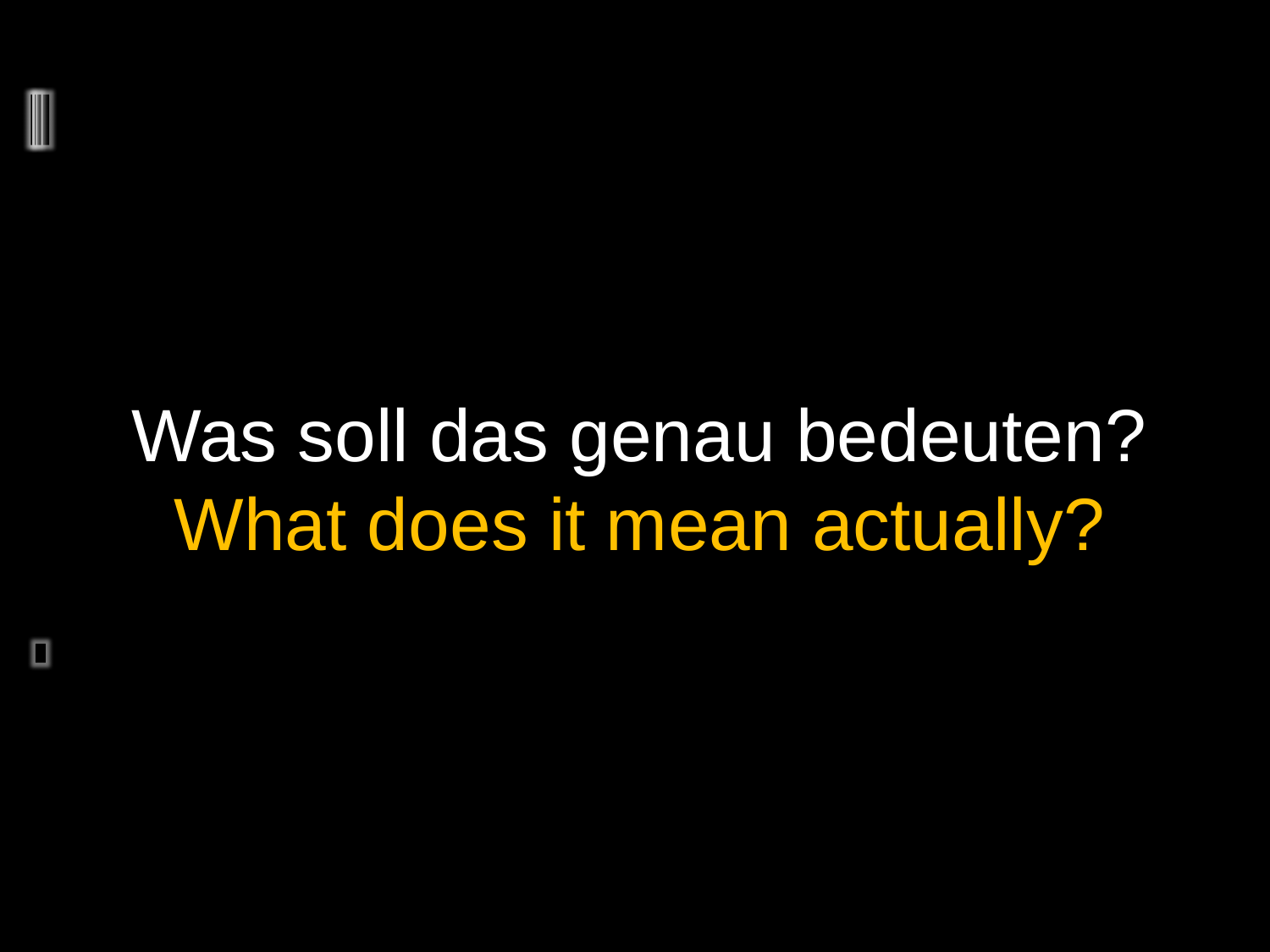

Was soll das genau bedeuten?
What does it mean actually?
	2